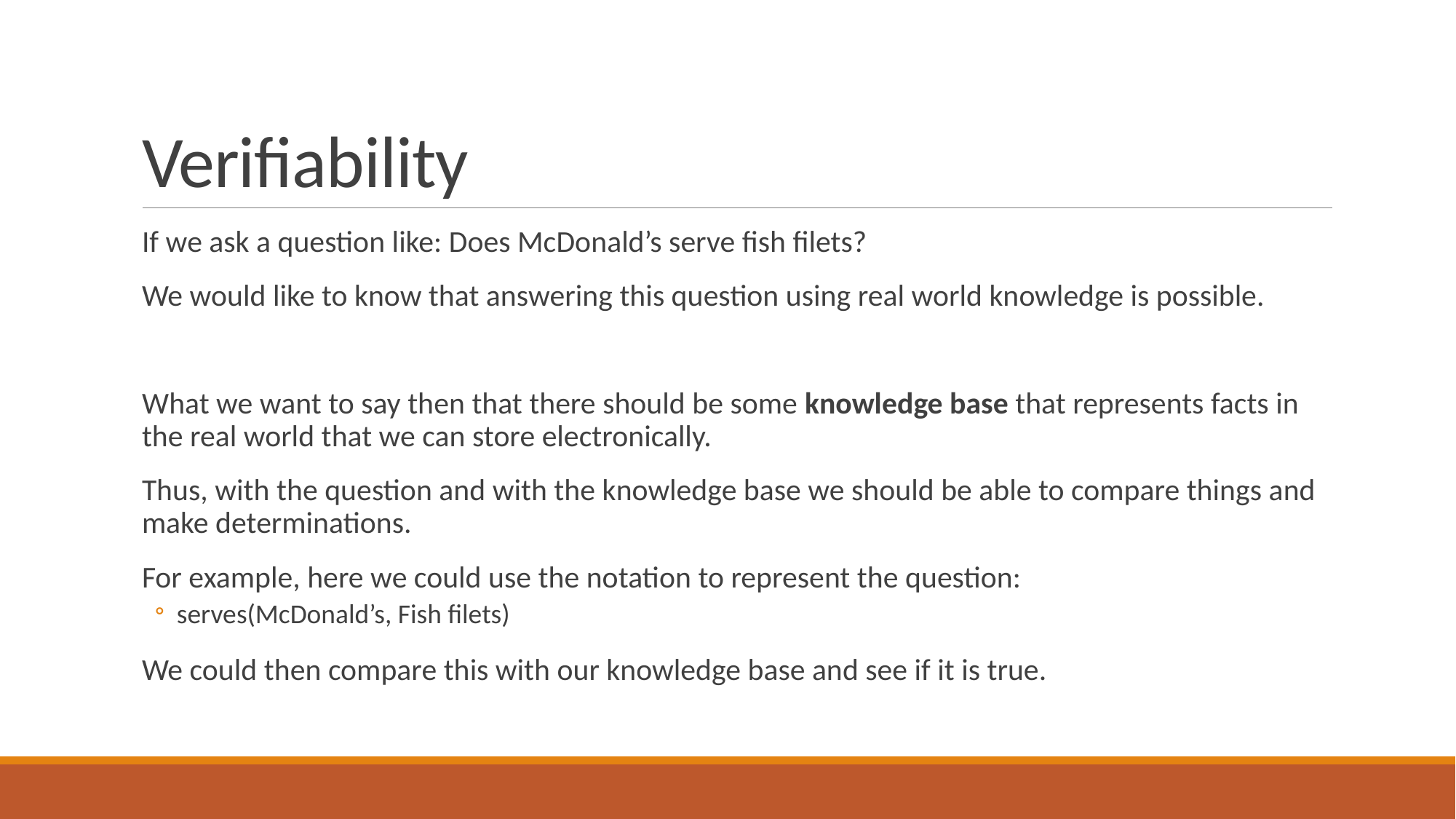

# Verifiability
If we ask a question like: Does McDonald’s serve fish filets?
We would like to know that answering this question using real world knowledge is possible.

What we want to say then that there should be some knowledge base that represents facts in the real world that we can store electronically.
Thus, with the question and with the knowledge base we should be able to compare things and make determinations.
For example, here we could use the notation to represent the question:
serves(McDonald’s, Fish filets)
We could then compare this with our knowledge base and see if it is true.